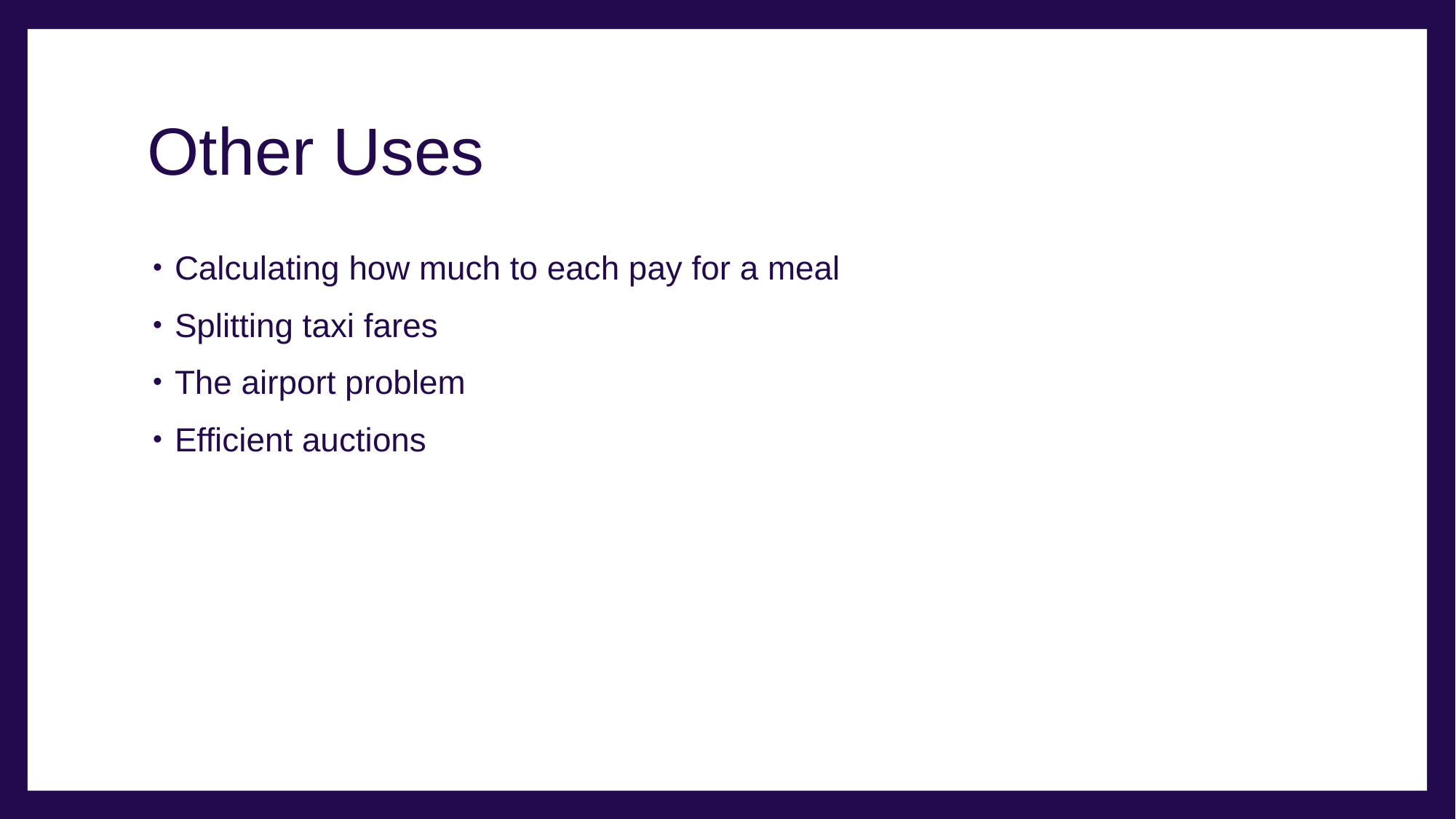

# Other Uses
Calculating how much to each pay for a meal
Splitting taxi fares
The airport problem
Efficient auctions